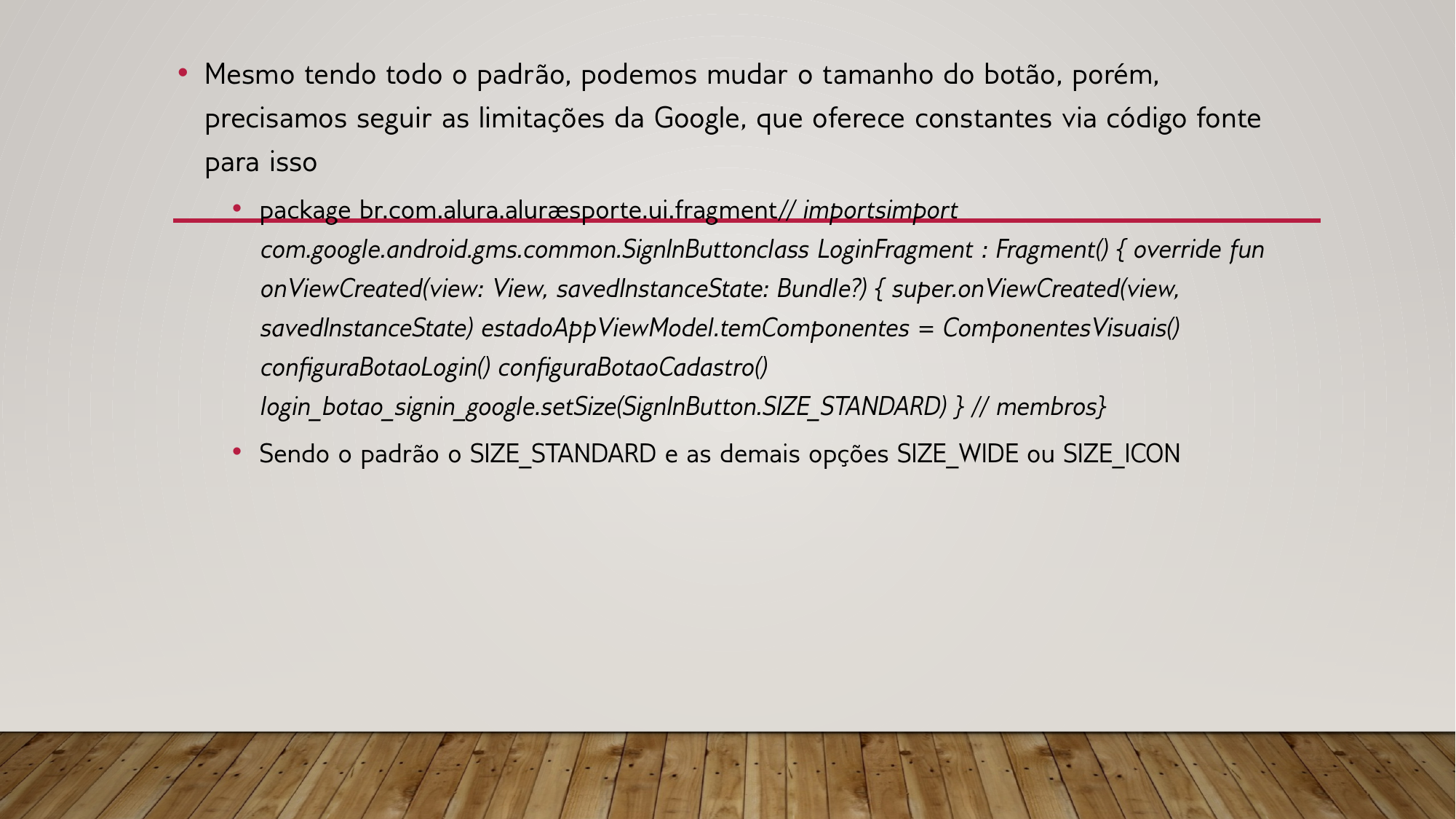

Mesmo tendo todo o padrão, podemos mudar o tamanho do botão, porém, precisamos seguir as limitações da Google, que oferece constantes via código fonte para isso
package br.com.alura.aluraesporte.ui.fragment// importsimport com.google.android.gms.common.SignInButtonclass LoginFragment : Fragment() { override fun onViewCreated(view: View, savedInstanceState: Bundle?) { super.onViewCreated(view, savedInstanceState) estadoAppViewModel.temComponentes = ComponentesVisuais() configuraBotaoLogin() configuraBotaoCadastro() login_botao_signin_google.setSize(SignInButton.SIZE_STANDARD) } // membros}
Sendo o padrão o SIZE_STANDARD e as demais opções SIZE_WIDE ou SIZE_ICON